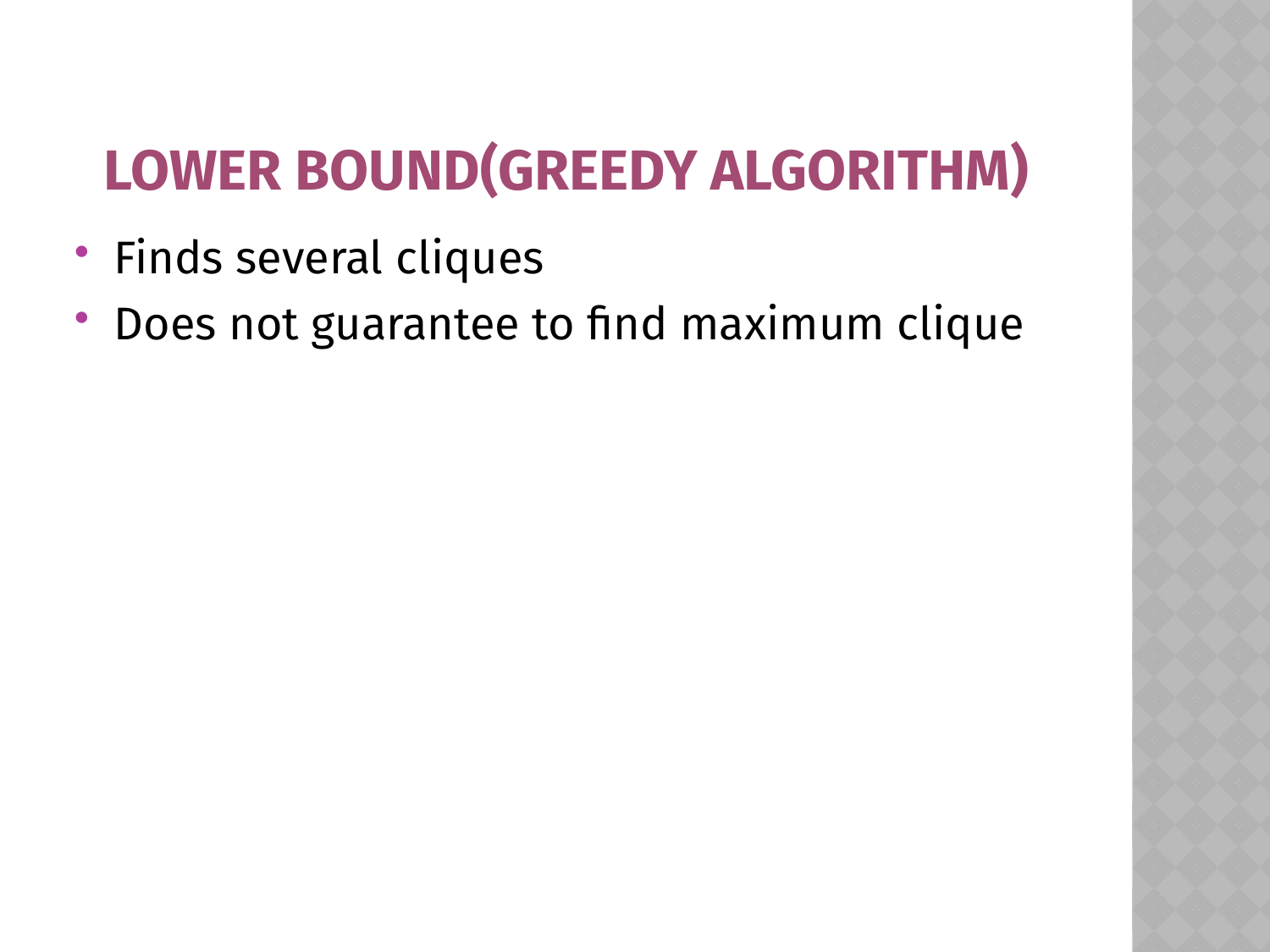

# LOWER BOUND(GREEDY ALGORITHM)
Finds several cliques
Does not guarantee to find maximum clique